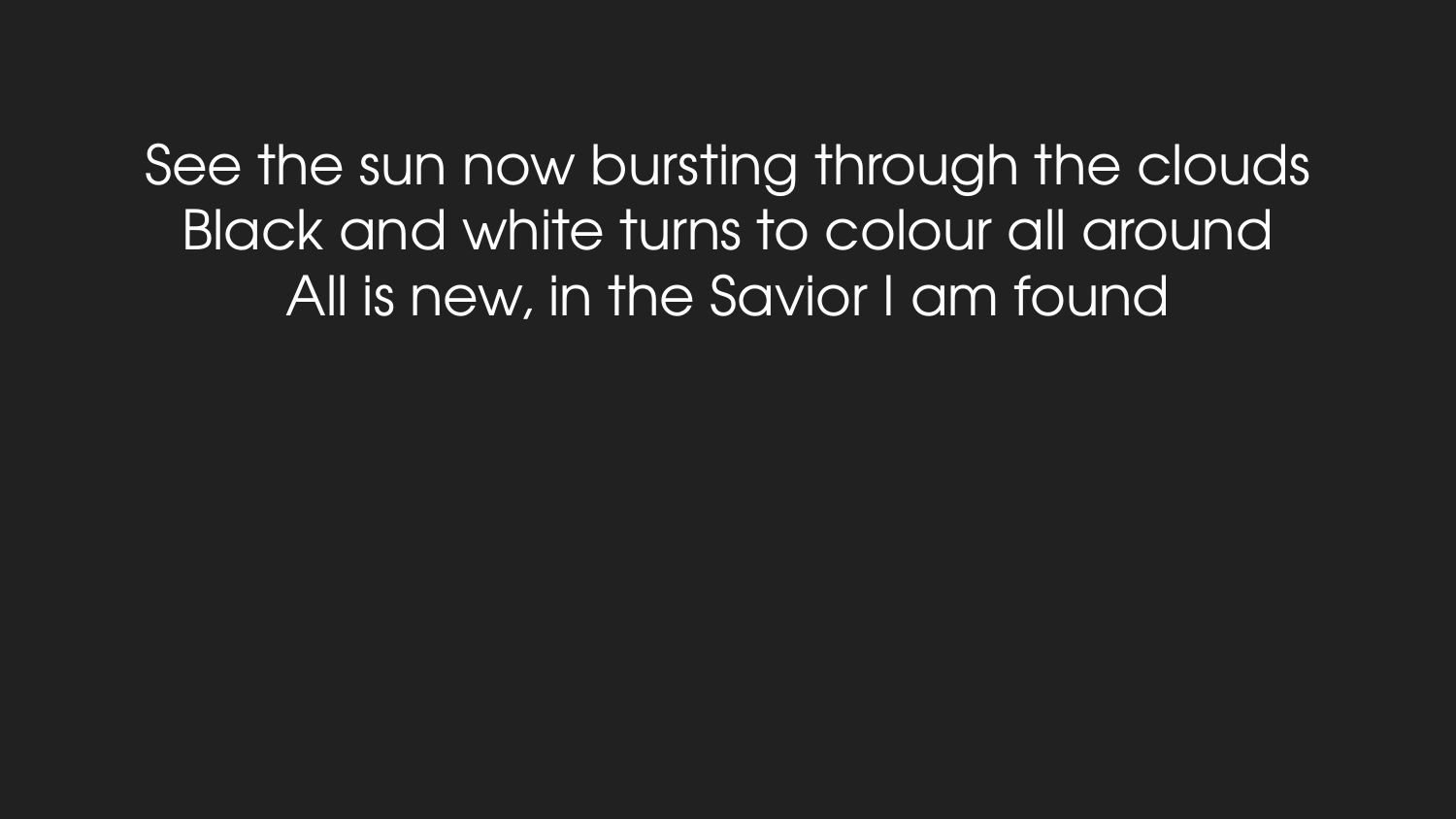

See the sun now bursting through the clouds
Black and white turns to colour all around
All is new, in the Savior I am found